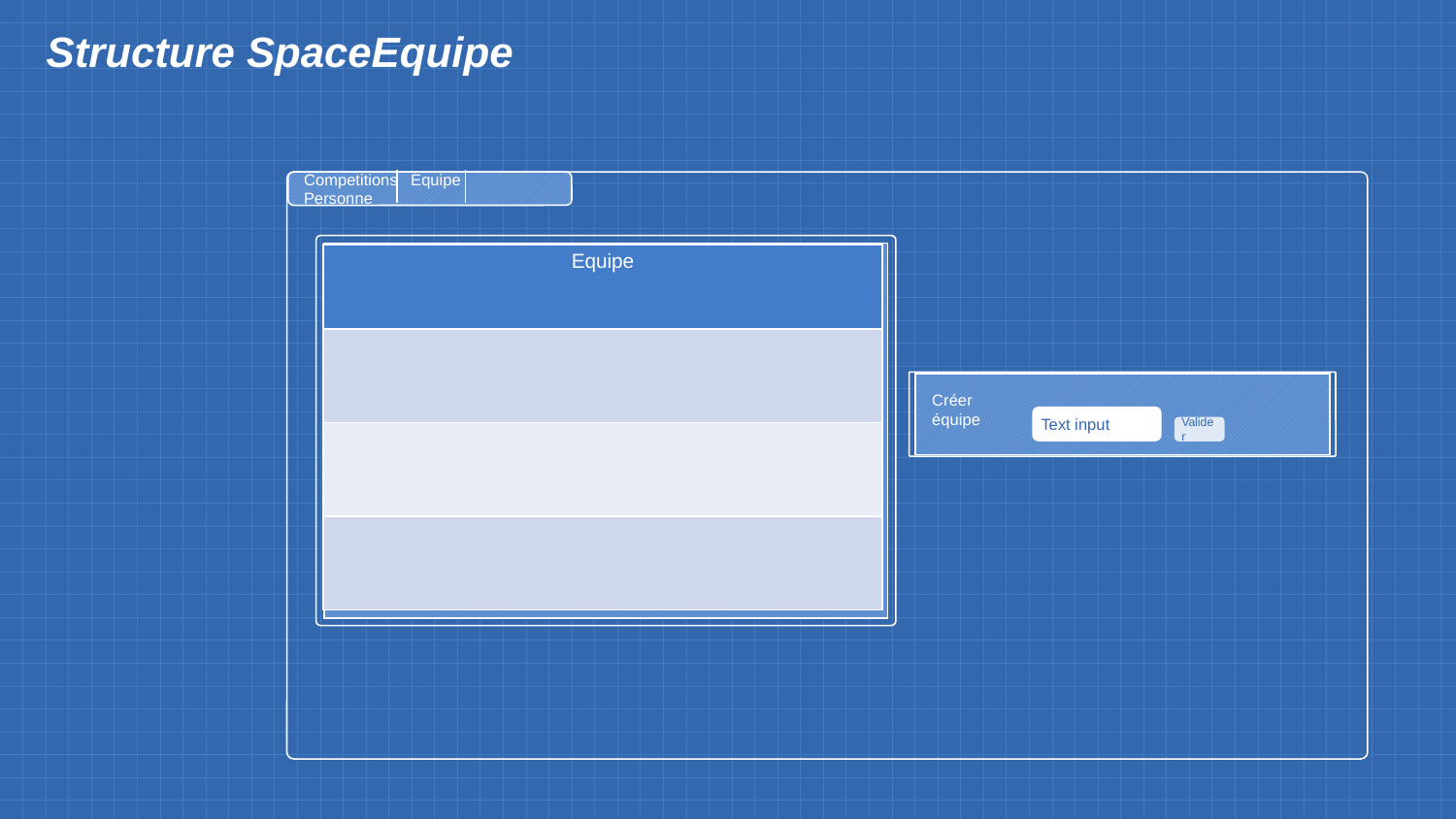

# Structure SpaceEquipe
Competitions   Equipe      Personne

| Equipe |
| --- |
|  |
|  |
|  |

Créer équipe
Text input
Valider